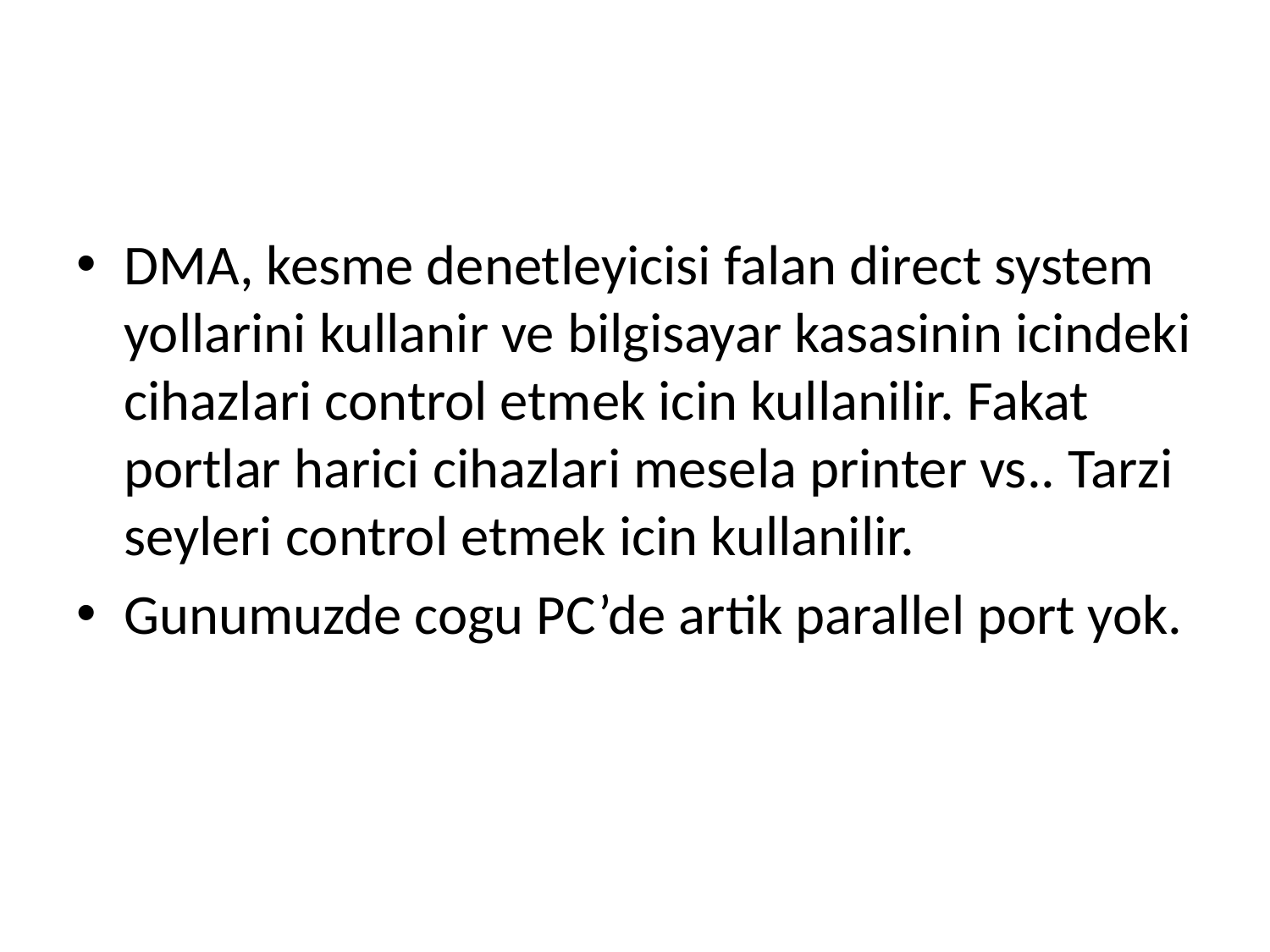

DMA, kesme denetleyicisi falan direct system yollarini kullanir ve bilgisayar kasasinin icindeki cihazlari control etmek icin kullanilir. Fakat portlar harici cihazlari mesela printer vs.. Tarzi seyleri control etmek icin kullanilir.
Gunumuzde cogu PC’de artik parallel port yok.